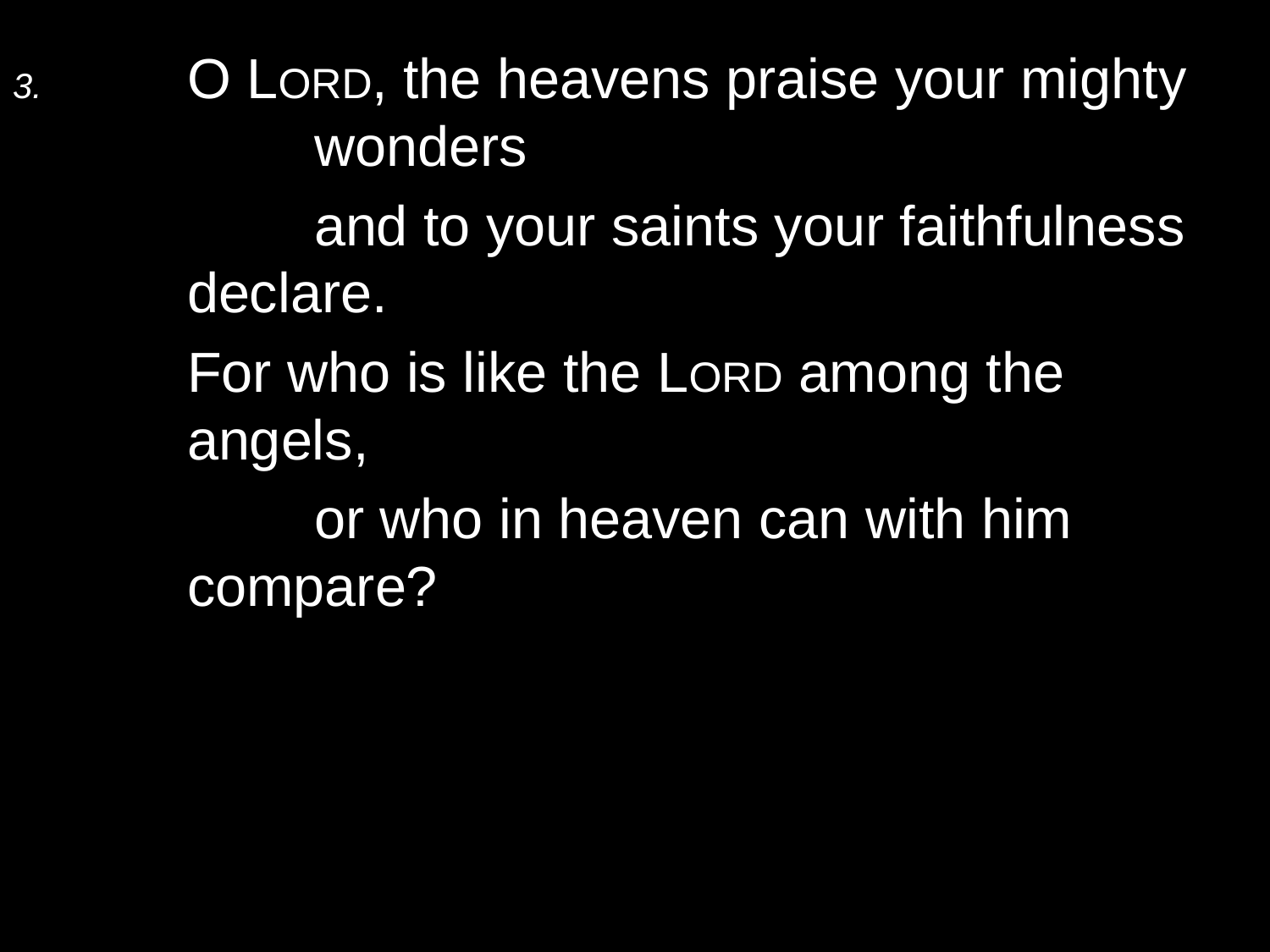

3.	O Lord, the heavens praise your mighty 	wonders
		and to your saints your faithfulness declare.
	For who is like the Lord among the angels,
		or who in heaven can with him compare?